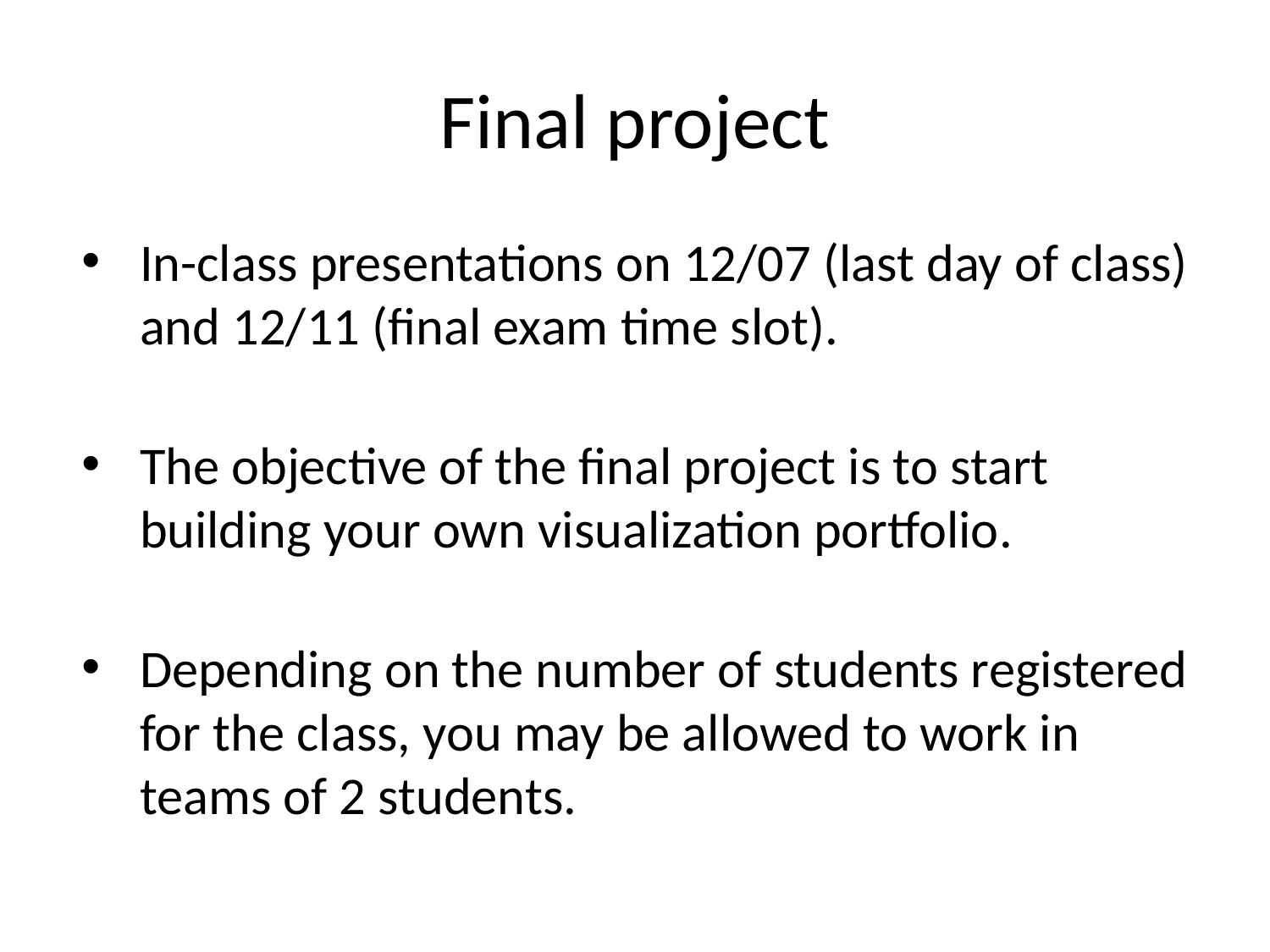

# Final project
In-class presentations on 12/07 (last day of class) and 12/11 (final exam time slot).

The objective of the final project is to start building your own visualization portfolio.

Depending on the number of students registered for the class, you may be allowed to work in teams of 2 students.